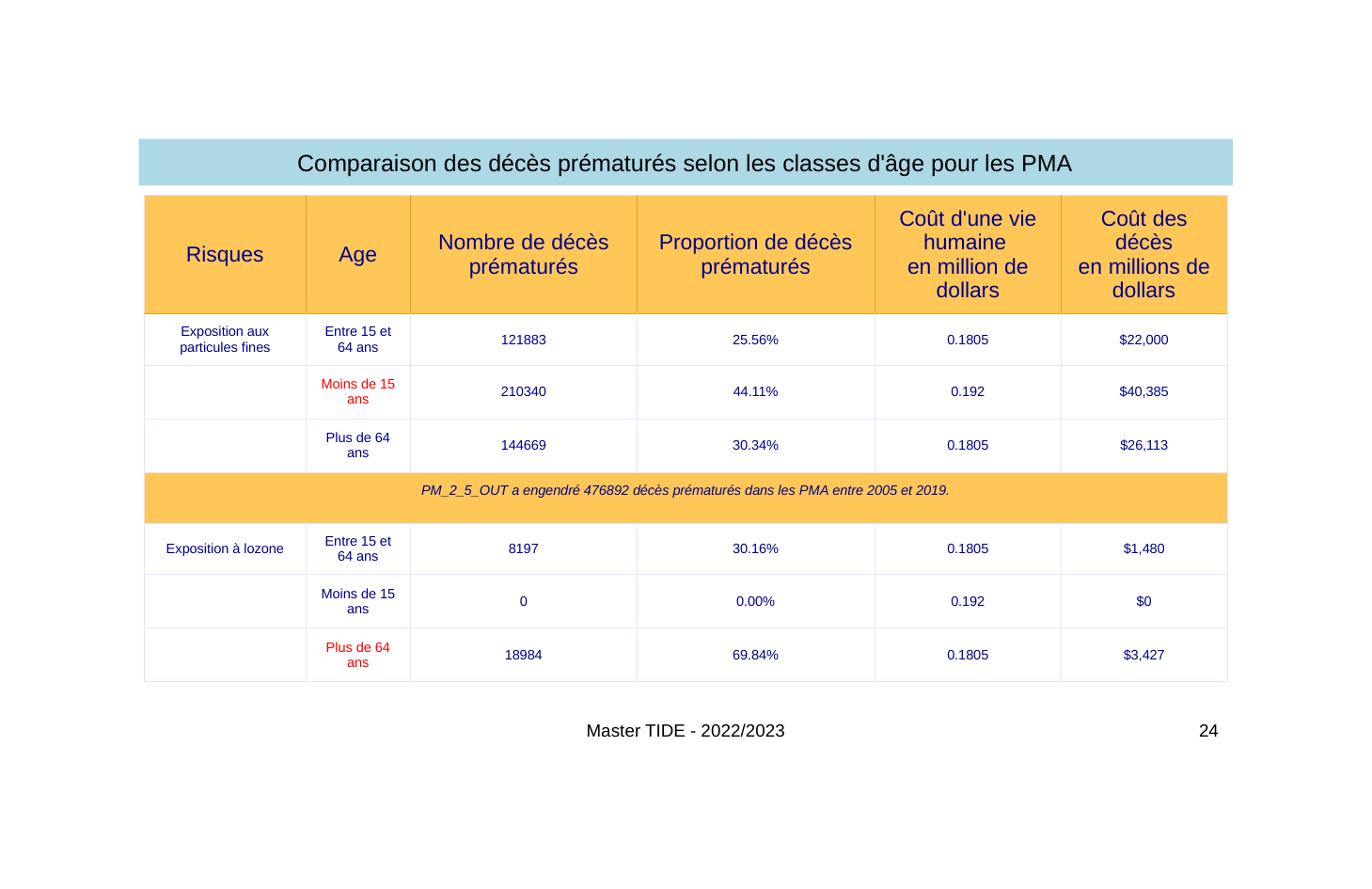

Comparaison des décès prématurés selon les classes d'âge pour les PMA
| Risques | Age | Nombre de décès prématurés | Proportion de décès prématurés | Coût d'une vie humaine en million de dollars | Coût des décès en millions de dollars |
| --- | --- | --- | --- | --- | --- |
| Exposition aux particules fines | Entre 15 et 64 ans | 121883 | 25.56% | 0.1805 | $22,000 |
|  | Moins de 15 ans | 210340 | 44.11% | 0.192 | $40,385 |
|  | Plus de 64 ans | 144669 | 30.34% | 0.1805 | $26,113 |
| PM\_2\_5\_OUT a engendré 476892 décès prématurés dans les PMA entre 2005 et 2019. |  |  |  |  |  |
| Exposition à lozone | Entre 15 et 64 ans | 8197 | 30.16% | 0.1805 | $1,480 |
|  | Moins de 15 ans | 0 | 0.00% | 0.192 | $0 |
|  | Plus de 64 ans | 18984 | 69.84% | 0.1805 | $3,427 |
Master TIDE - 2022/2023
24